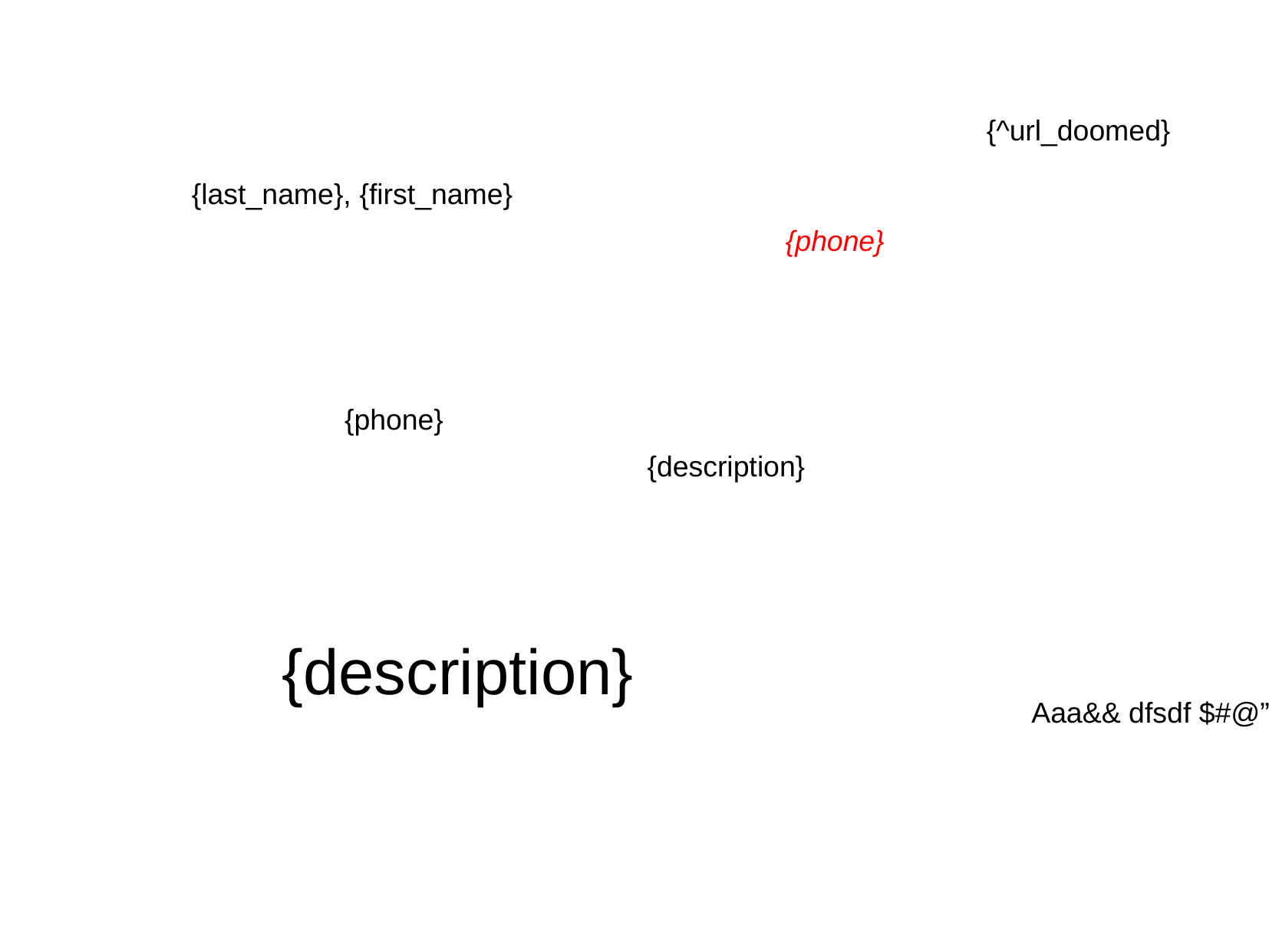

{^url_doomed}
{last_name}, {first_name}
{phone}
{phone}
{description}
{description}
Aaa&& dfsdf $#@”